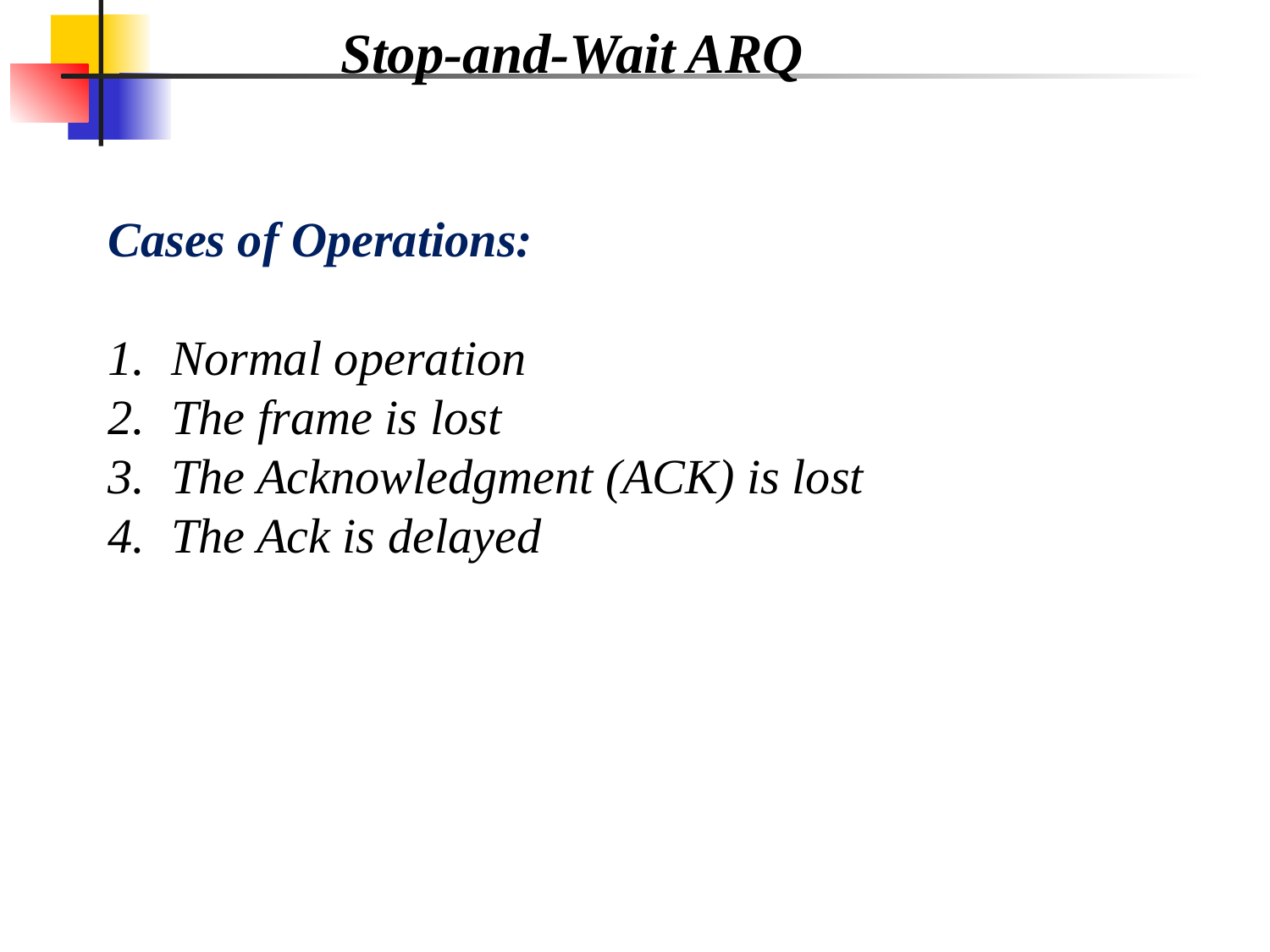

Stop-and-Wait ARQ

Cases of Operations:

Normal operation
The frame is lost
The Acknowledgment (ACK) is lost
The Ack is delayed